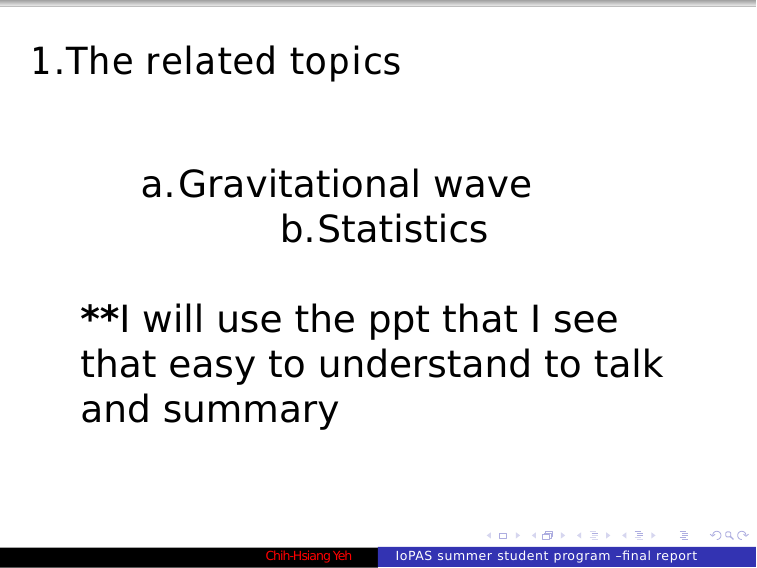

1.The related topics
Gravitational wave
Statistics
**I will use the ppt that I see that easy to understand to talk and summary

Chih-Hsiang Yeh
IoPAS summer student program –final report